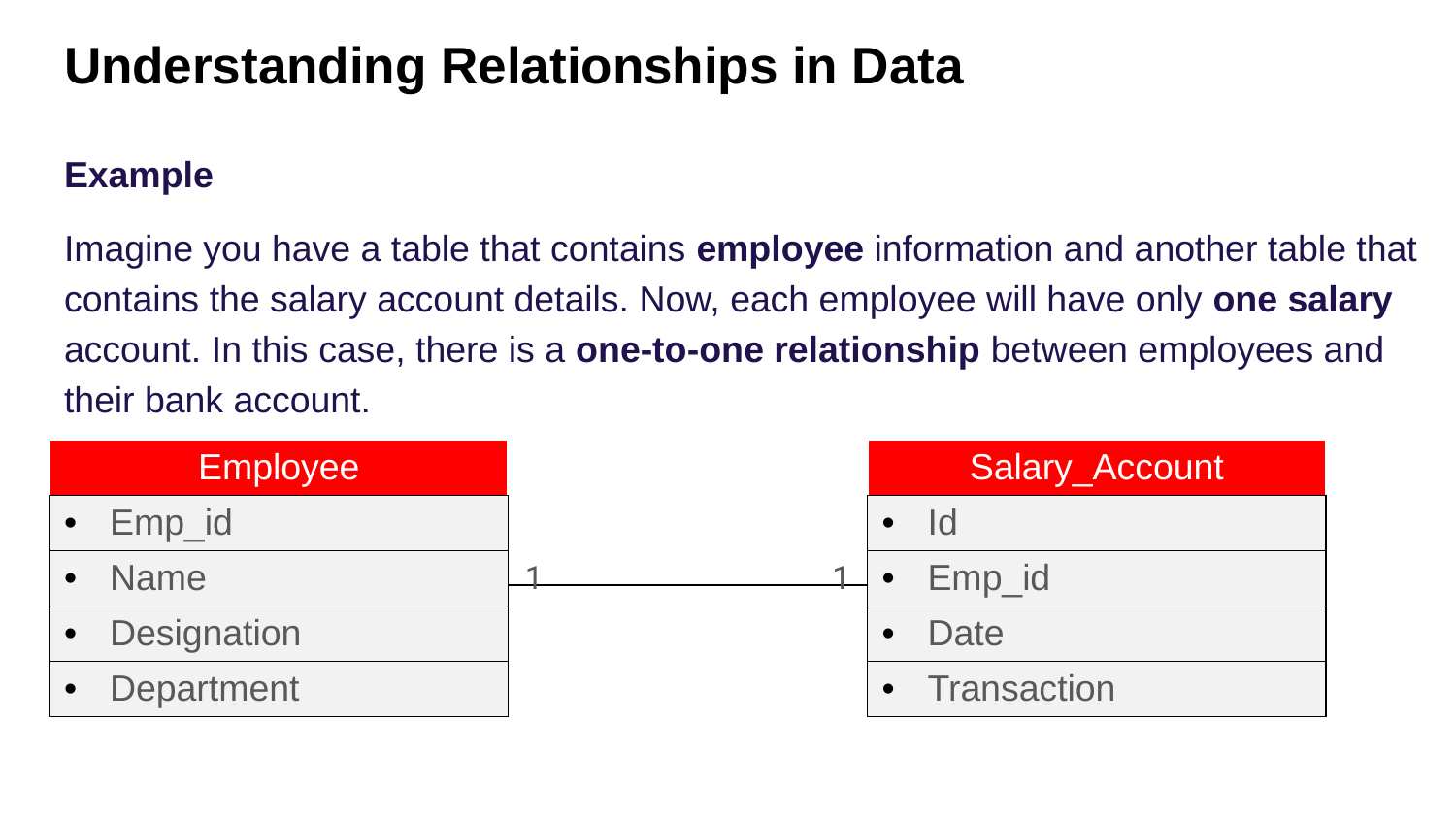

# Understanding Relationships in Data
Example
Imagine you have a table that contains employee information and another table that contains the salary account details. Now, each employee will have only one salary account. In this case, there is a one-to-one relationship between employees and their bank account.

| Employee |
| --- |
| Emp\_id |
| Name |
| Designation |
| Department |
| Salary\_Account |
| --- |
| Id |
| Emp\_id |
| Date |
| Transaction |
1
1